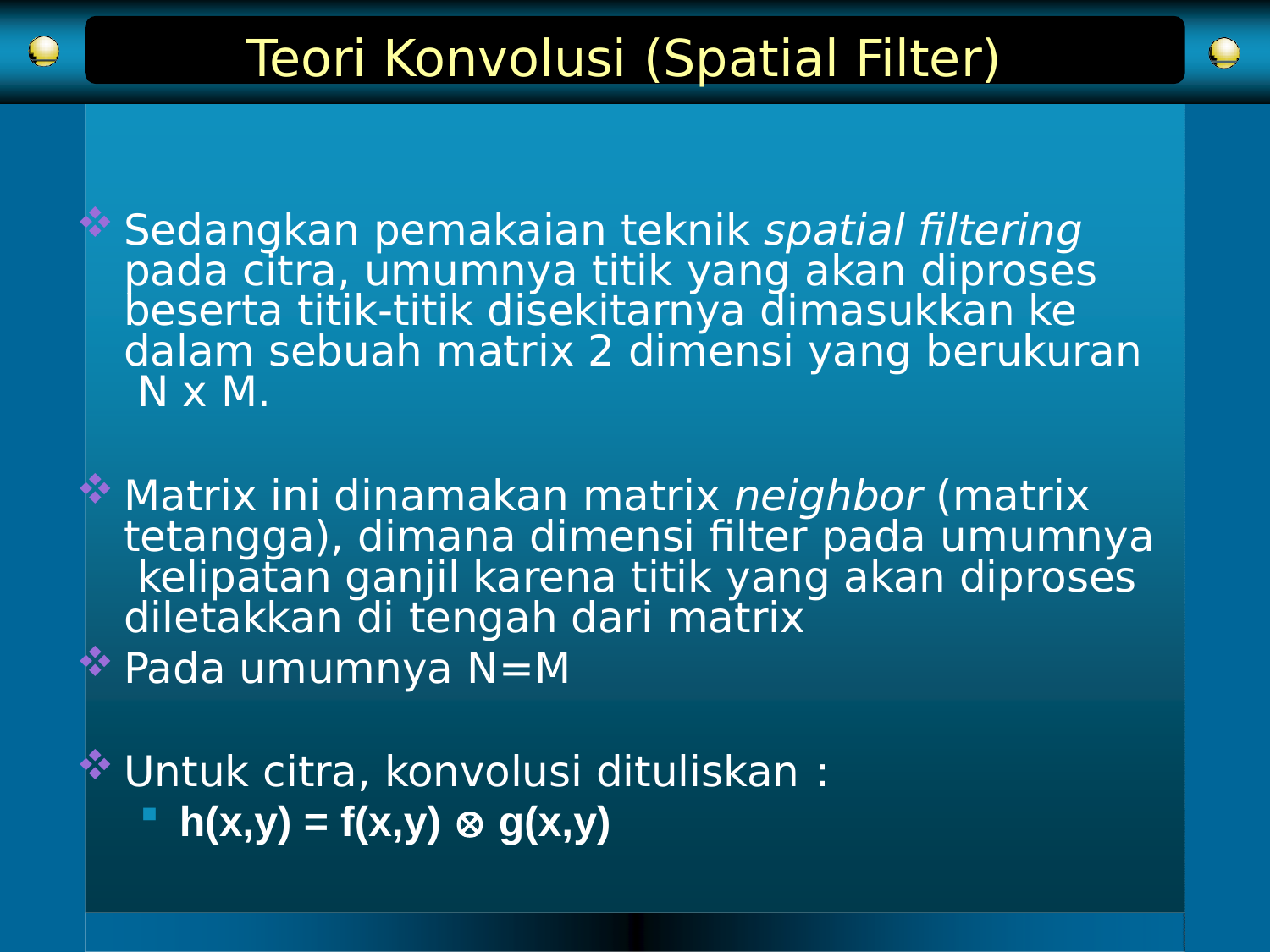

# Teori Konvolusi (Spatial Filter)

Sedangkan pemakaian teknik spatial filtering  pada citra, umumnya titik yang akan diproses  beserta titik-titik disekitarnya dimasukkan ke  dalam sebuah matrix 2 dimensi yang berukuran  N x M.

Matrix ini dinamakan matrix neighbor (matrix  tetangga), dimana dimensi filter pada umumnya  kelipatan ganjil karena titik yang akan diproses  diletakkan di tengah dari matrix
Pada umumnya N=M

Untuk citra, konvolusi dituliskan :
h(x,y) = f(x,y) ⊗ g(x,y)